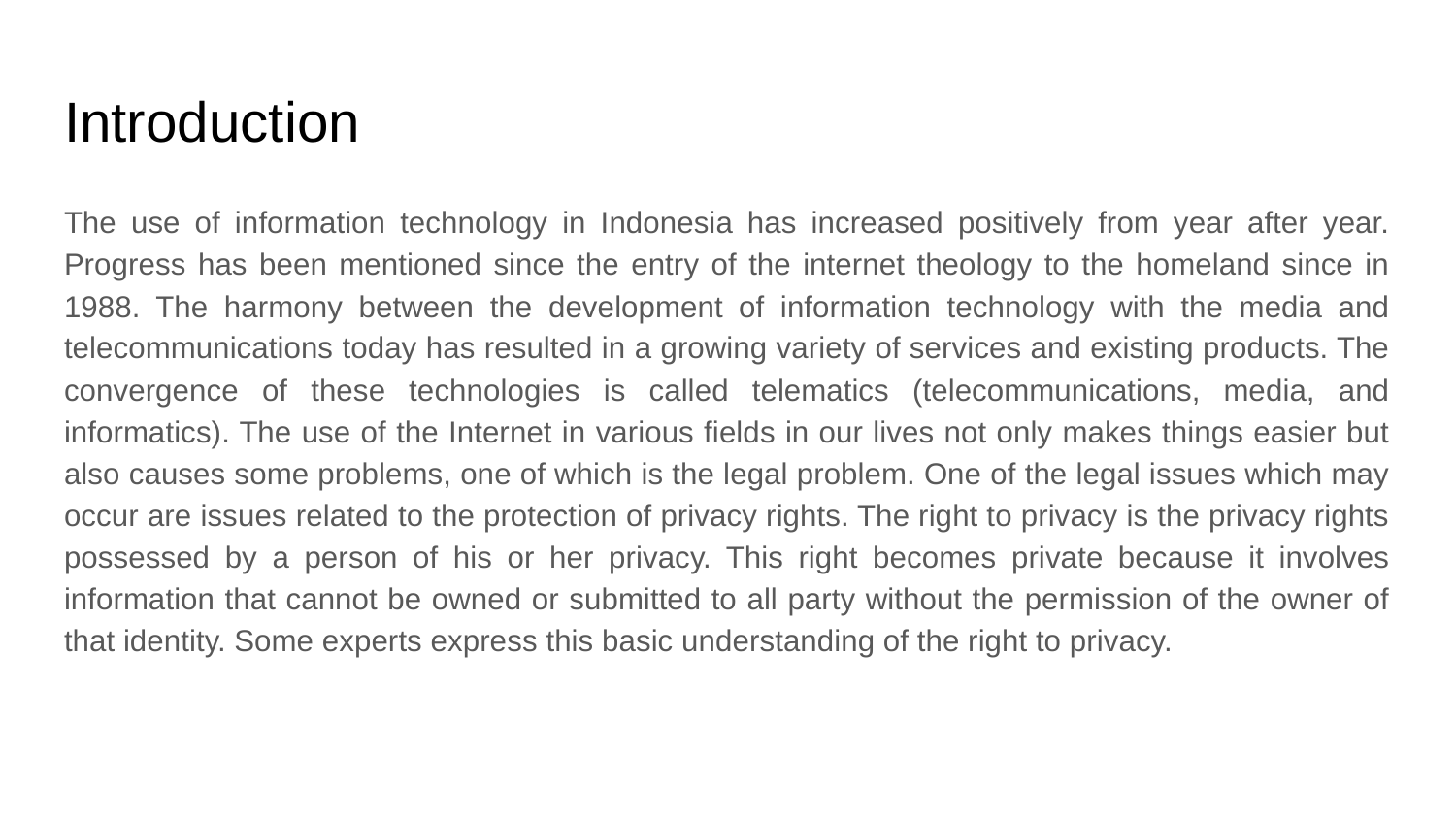

# Introduction
The use of information technology in Indonesia has increased positively from year after year. Progress has been mentioned since the entry of the internet theology to the homeland since in 1988. The harmony between the development of information technology with the media and telecommunications today has resulted in a growing variety of services and existing products. The convergence of these technologies is called telematics (telecommunications, media, and informatics). The use of the Internet in various fields in our lives not only makes things easier but also causes some problems, one of which is the legal problem. One of the legal issues which may occur are issues related to the protection of privacy rights. The right to privacy is the privacy rights possessed by a person of his or her privacy. This right becomes private because it involves information that cannot be owned or submitted to all party without the permission of the owner of that identity. Some experts express this basic understanding of the right to privacy.